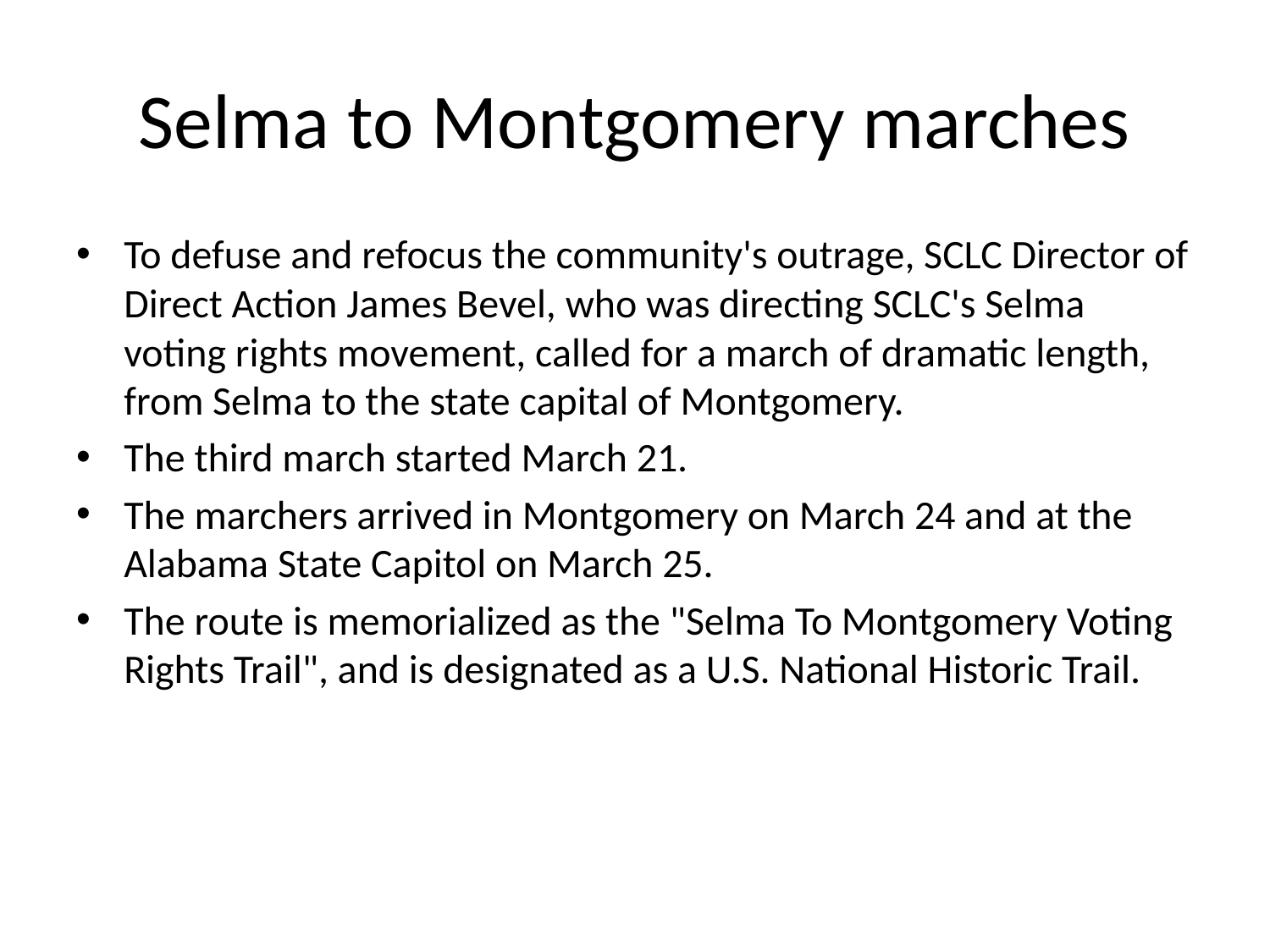

# Selma to Montgomery marches
To defuse and refocus the community's outrage, SCLC Director of Direct Action James Bevel, who was directing SCLC's Selma voting rights movement, called for a march of dramatic length, from Selma to the state capital of Montgomery.
The third march started March 21.
The marchers arrived in Montgomery on March 24 and at the Alabama State Capitol on March 25.
The route is memorialized as the "Selma To Montgomery Voting Rights Trail", and is designated as a U.S. National Historic Trail.